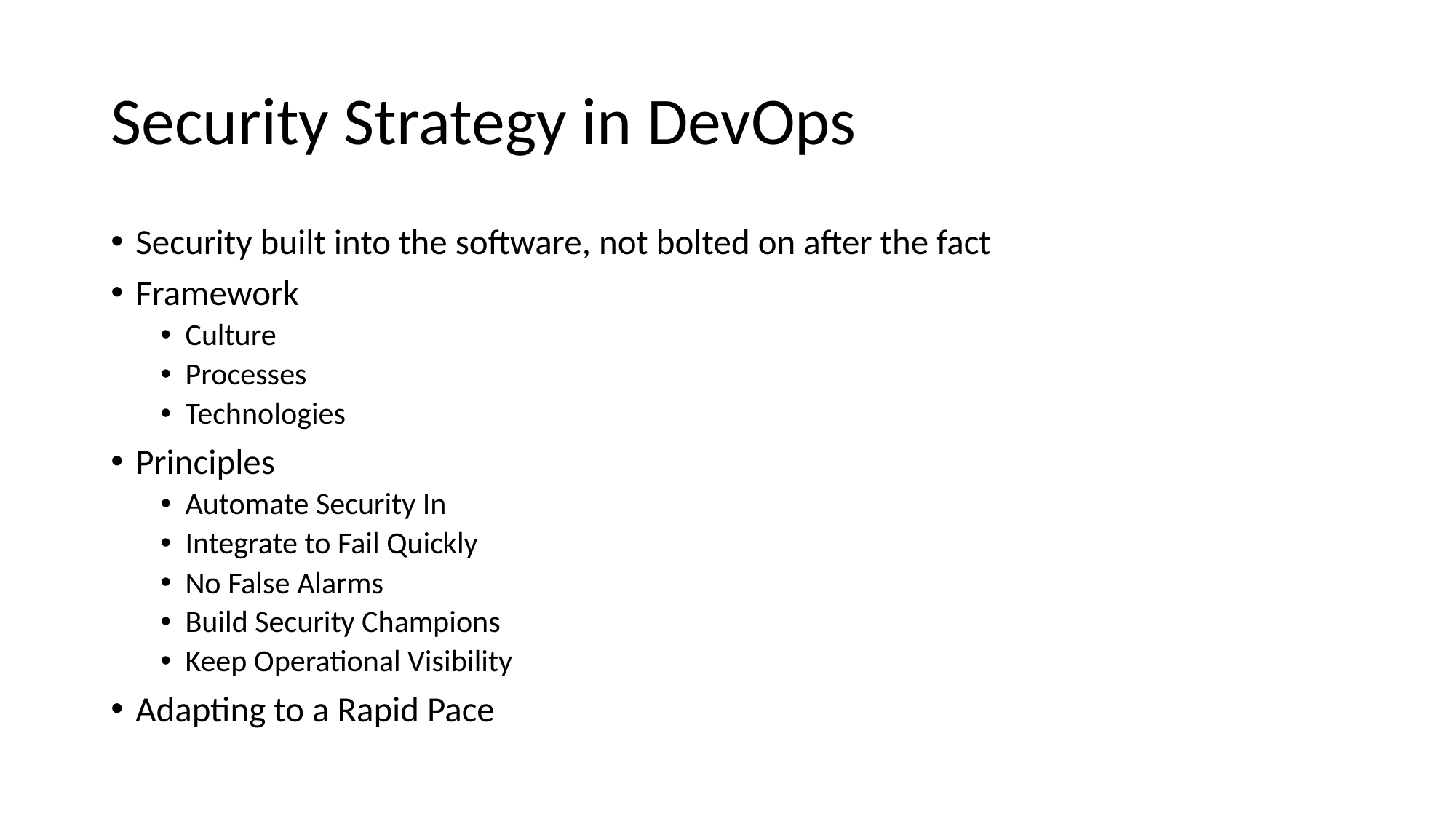

# Security Strategy in DevOps
Security built into the software, not bolted on after the fact
Framework
Culture
Processes
Technologies
Principles
Automate Security In
Integrate to Fail Quickly
No False Alarms
Build Security Champions
Keep Operational Visibility
Adapting to a Rapid Pace